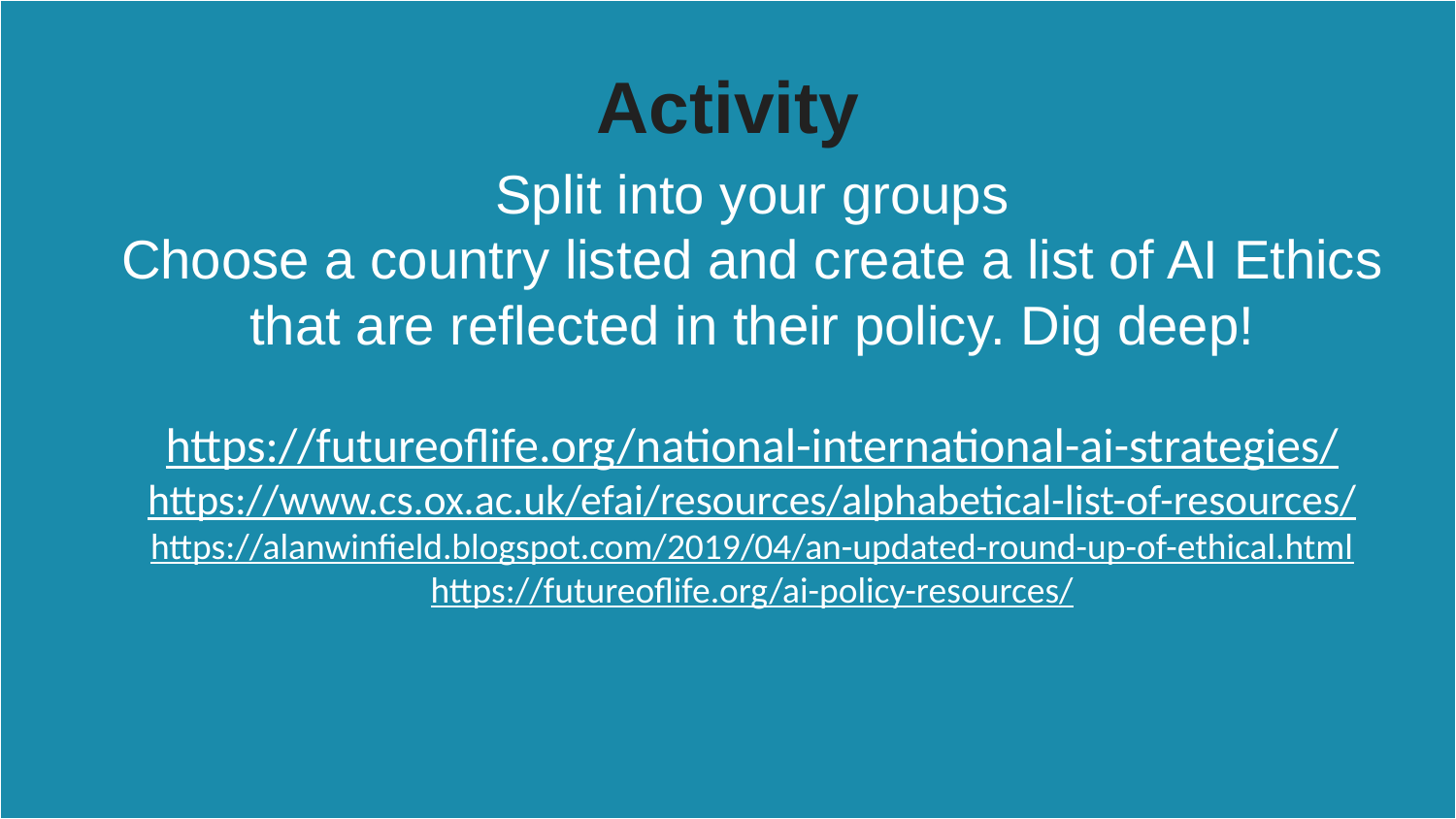

#
Activity
Split into your groups
Choose a country listed and create a list of AI Ethics that are reflected in their policy. Dig deep!

https://futureoflife.org/national-international-ai-strategies/
https://www.cs.ox.ac.uk/efai/resources/alphabetical-list-of-resources/
https://alanwinfield.blogspot.com/2019/04/an-updated-round-up-of-ethical.html
https://futureoflife.org/ai-policy-resources/